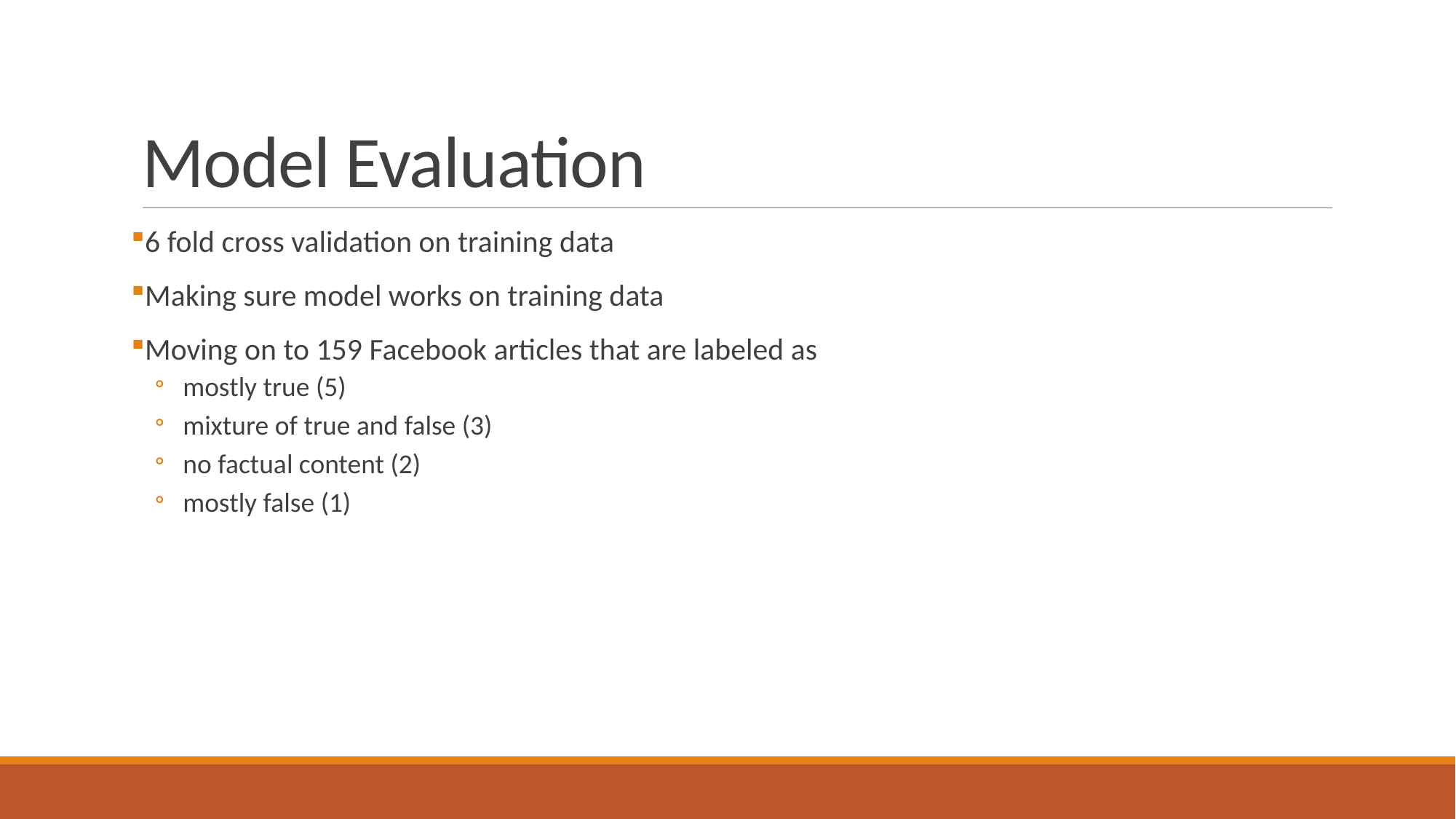

# Model Evaluation
6 fold cross validation on training data
Making sure model works on training data
Moving on to 159 Facebook articles that are labeled as
 mostly true (5)
 mixture of true and false (3)
 no factual content (2)
 mostly false (1)